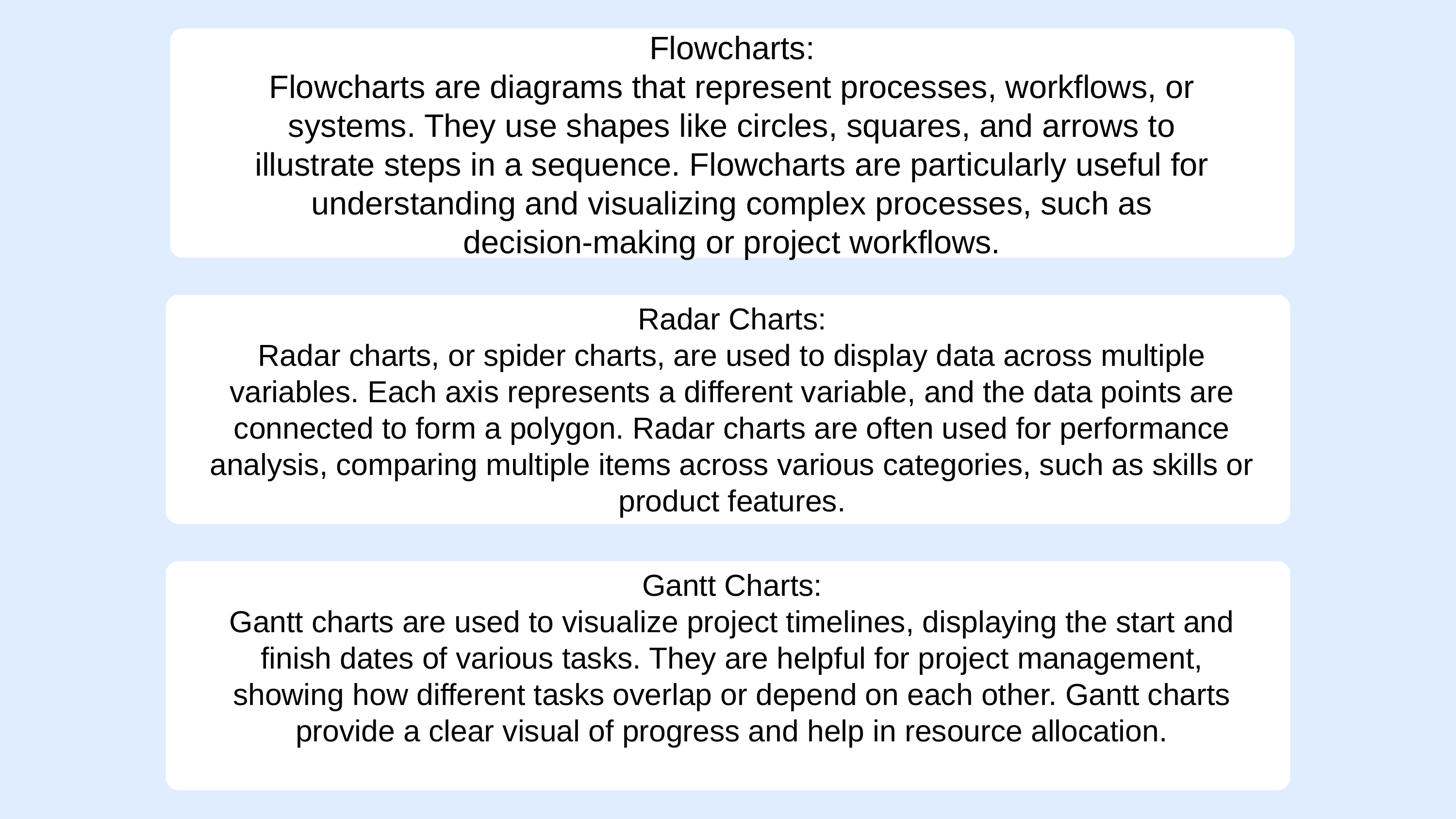

Flowcharts:
Flowcharts are diagrams that represent processes, workflows, or systems. They use shapes like circles, squares, and arrows to illustrate steps in a sequence. Flowcharts are particularly useful for understanding and visualizing complex processes, such as decision-making or project workflows.

Radar Charts:
Radar charts, or spider charts, are used to display data across multiple variables. Each axis represents a different variable, and the data points are connected to form a polygon. Radar charts are often used for performance analysis, comparing multiple items across various categories, such as skills or product features.

Gantt Charts:
Gantt charts are used to visualize project timelines, displaying the start and finish dates of various tasks. They are helpful for project management, showing how different tasks overlap or depend on each other. Gantt charts provide a clear visual of progress and help in resource allocation.